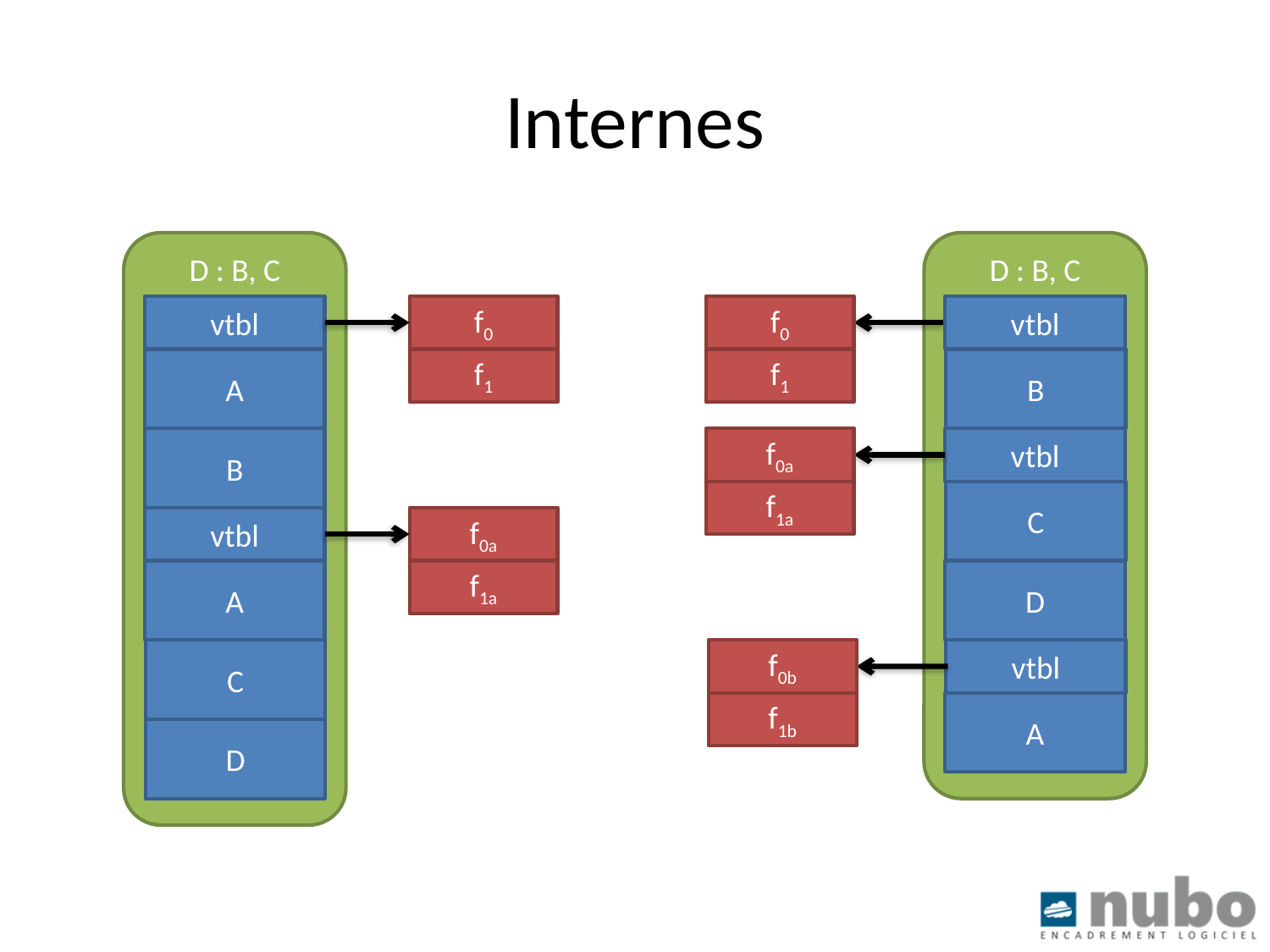

# Internes
D : B, C
D : B, C
vtbl
f0
f0
vtbl
A
f1
f1
B
B
f0a
vtbl
f1a
C
vtbl
f0a
A
f1a
D
C
f0b
vtbl
f1b
A
D